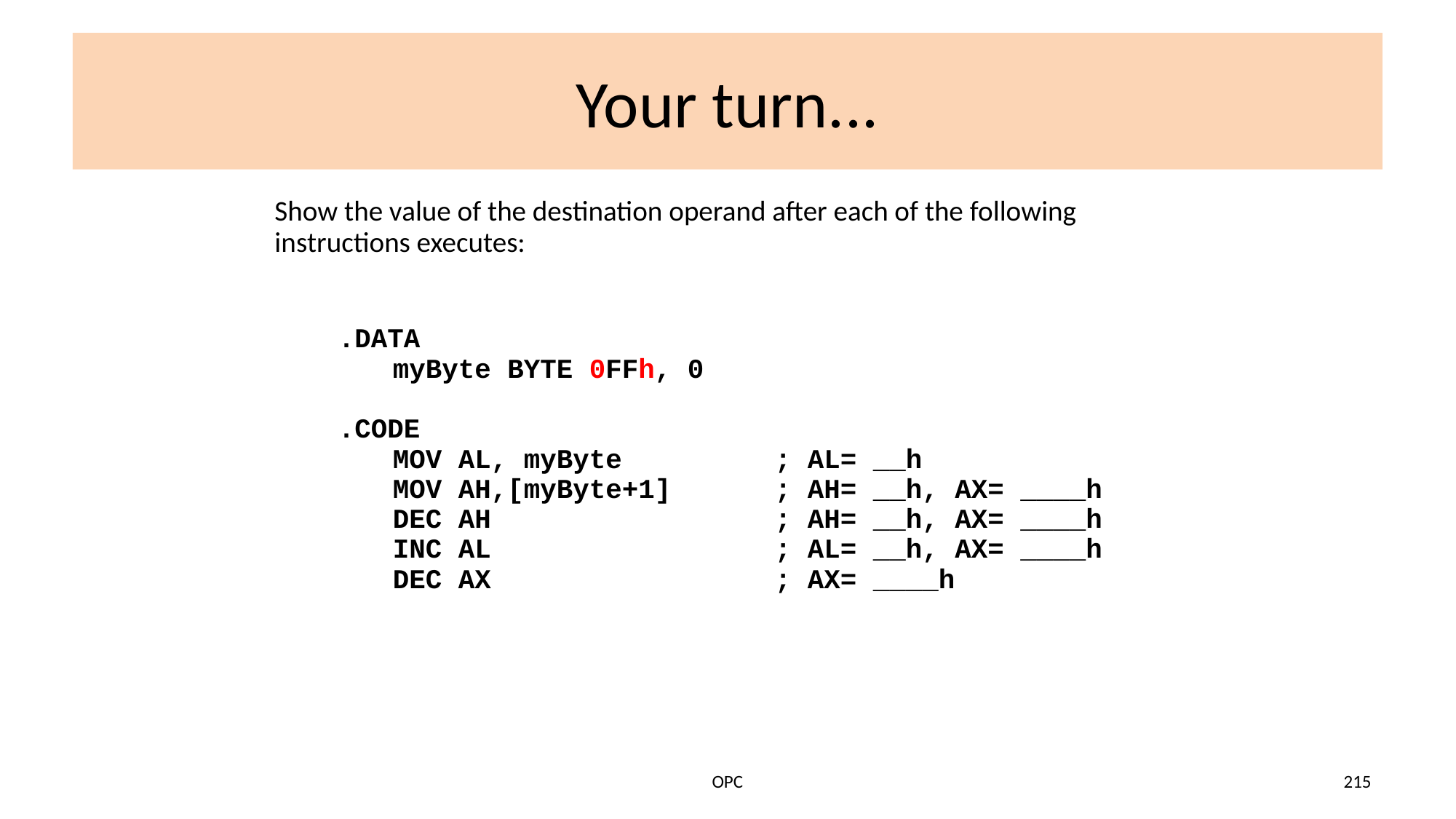

# Your turn...
Show the value of the destination operand after each of the following instructions executes:
.DATA
	myByte BYTE 0FFh, 0

.CODE
	MOV AL, myByte	; AL= __h
	MOV AH,[myByte+1]	; AH= __h, AX= ____h
	DEC AH	; AH= __h, AX= ____h
	INC AL	; AL= __h, AX= ____h
	DEC AX 	; AX= ____h
OPC
215